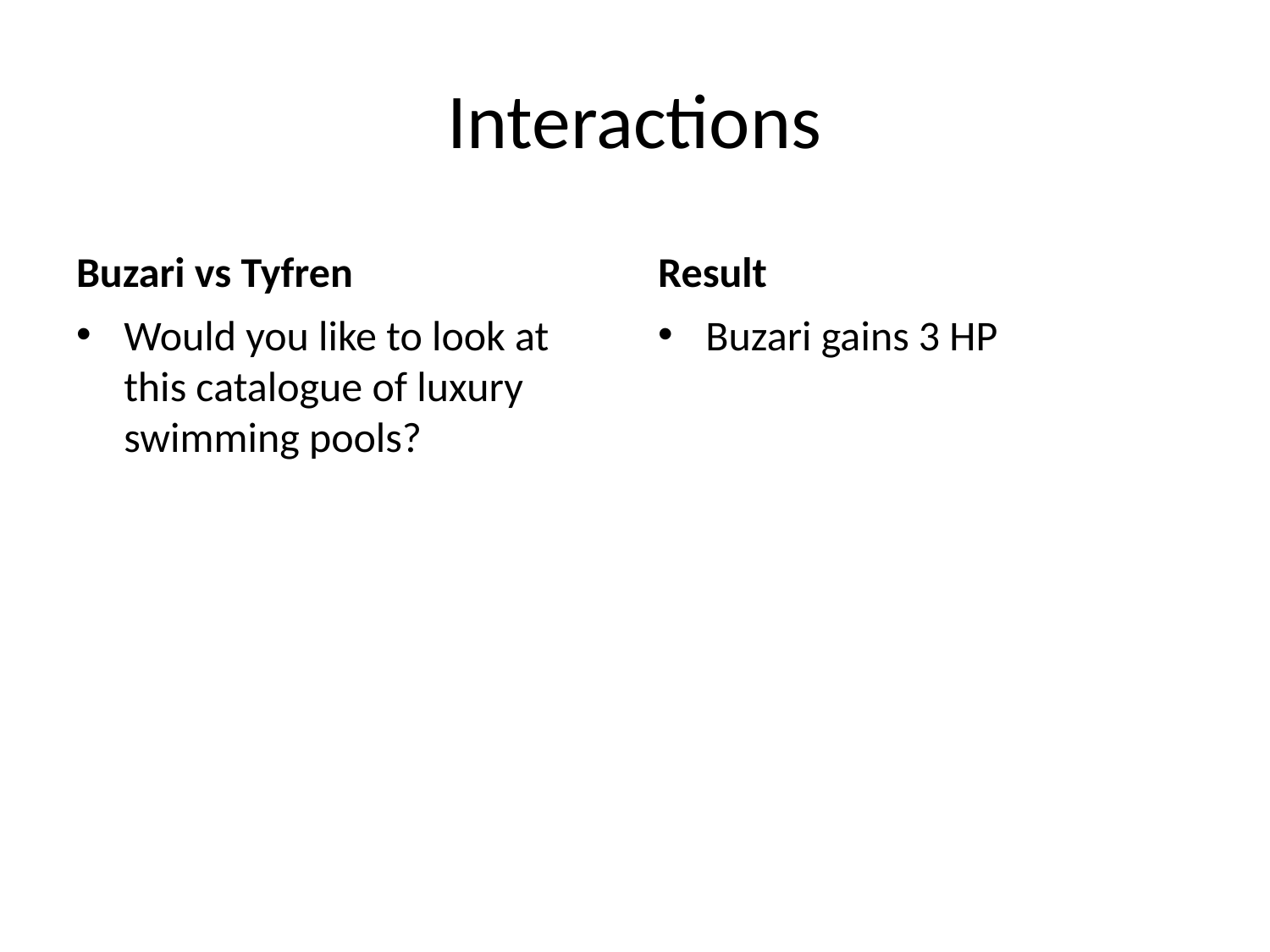

# Interactions
Buzari vs Tyfren
Result
Would you like to look at this catalogue of luxury swimming pools?
Buzari gains 3 HP